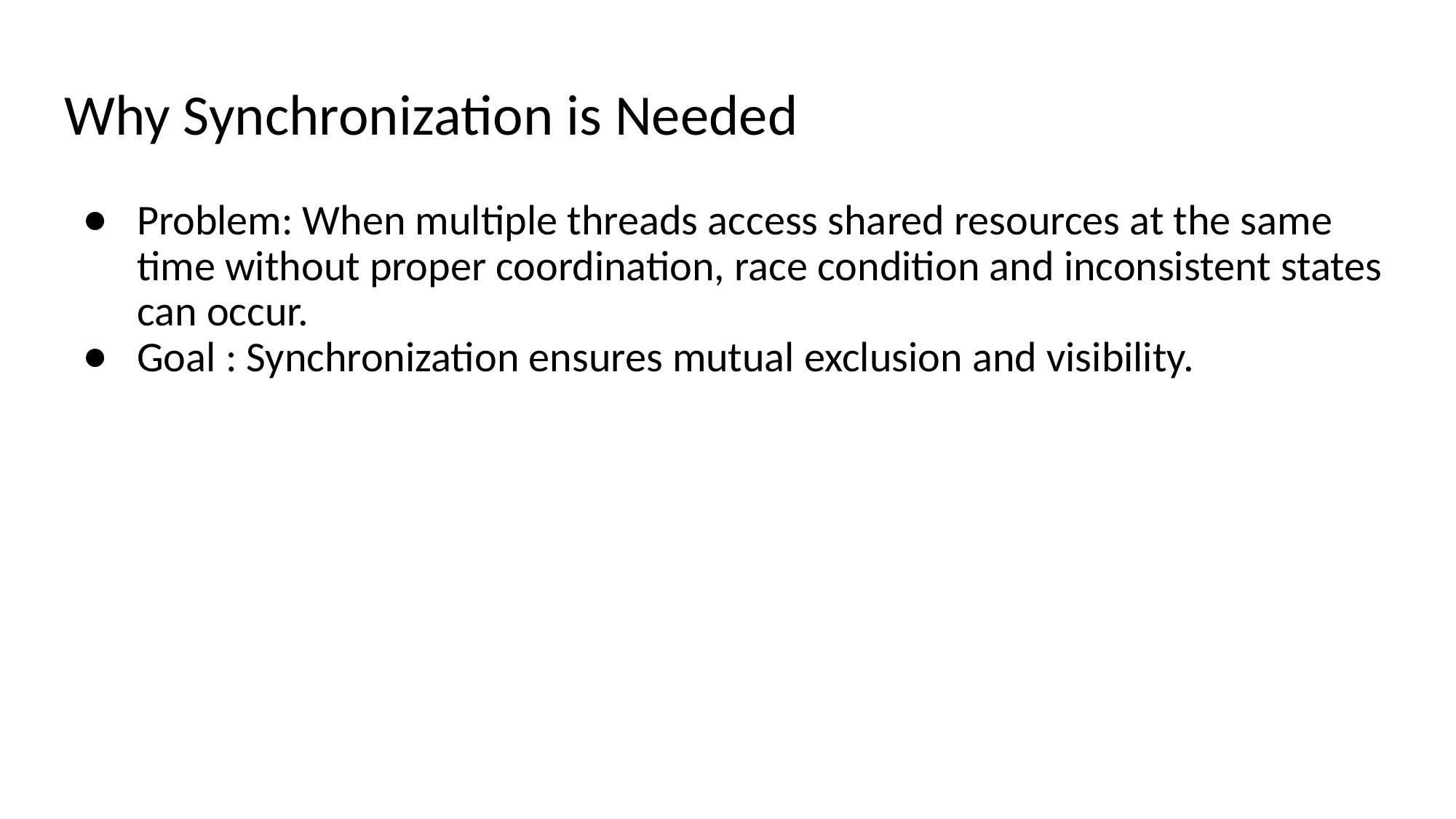

# Why Synchronization is Needed
Problem: When multiple threads access shared resources at the same time without proper coordination, race condition and inconsistent states can occur.
Goal : Synchronization ensures mutual exclusion and visibility.